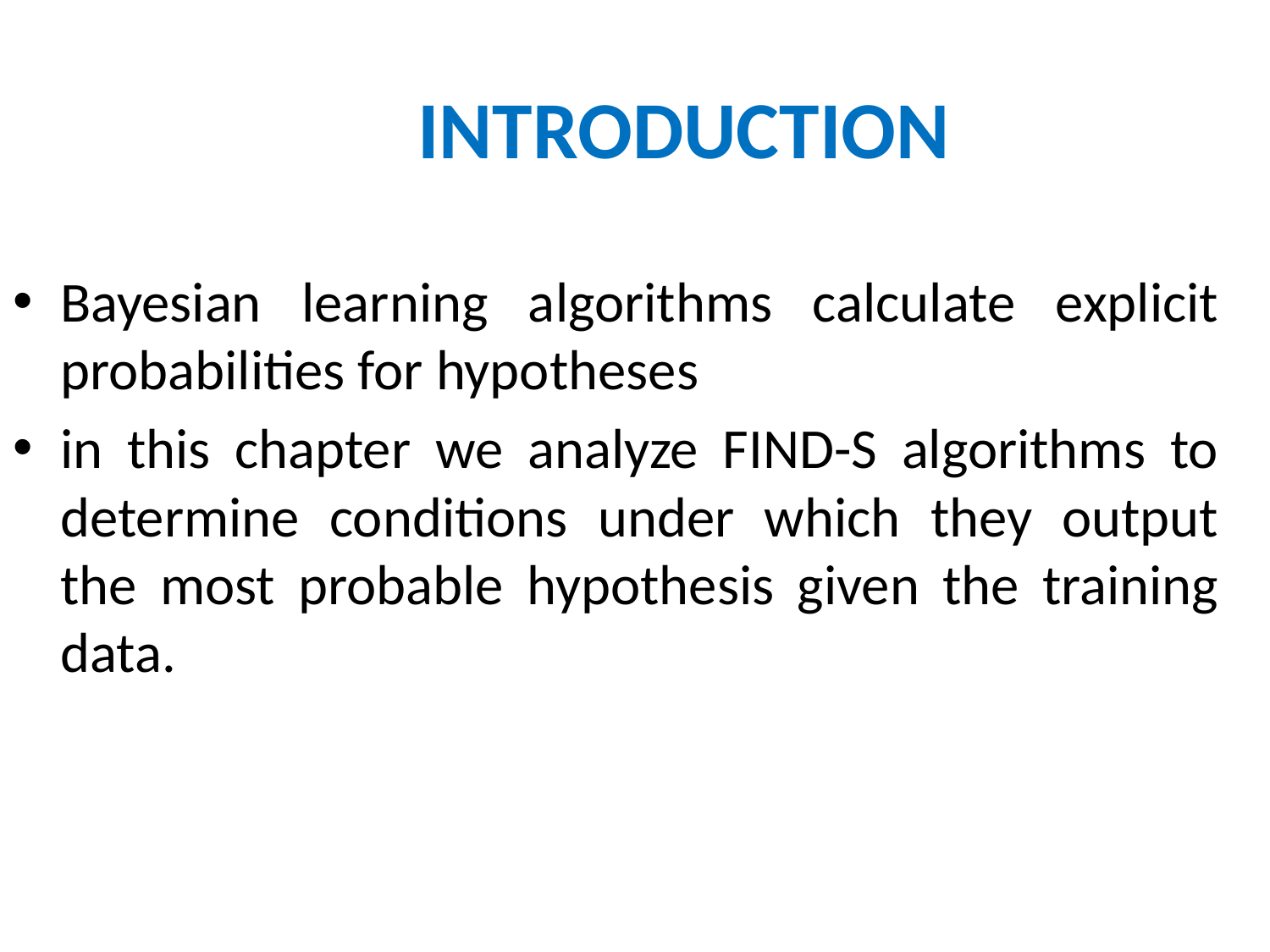

INTRODUCTION

Bayesian learning algorithms calculate explicit probabilities for hypotheses
in this chapter we analyze FIND-S algorithms to determine conditions under which they output the most probable hypothesis given the training data.